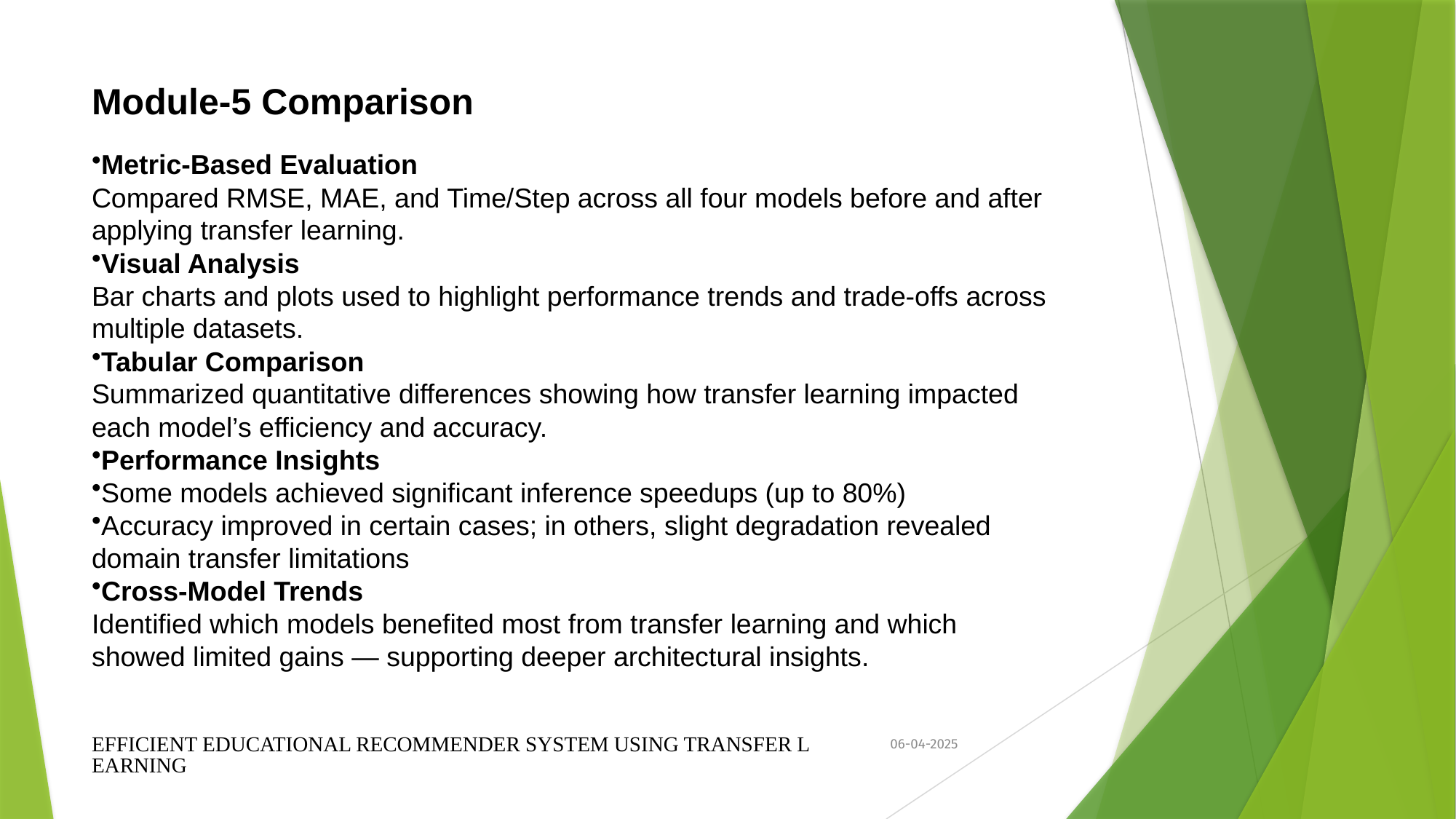

# Module-5 Comparison
Metric-Based Evaluation
Compared RMSE, MAE, and Time/Step across all four models before and after applying transfer learning.
Visual Analysis
Bar charts and plots used to highlight performance trends and trade-offs across multiple datasets.
Tabular Comparison
Summarized quantitative differences showing how transfer learning impacted each model’s efficiency and accuracy.
Performance Insights
Some models achieved significant inference speedups (up to 80%)
Accuracy improved in certain cases; in others, slight degradation revealed domain transfer limitations
Cross-Model Trends
Identified which models benefited most from transfer learning and which showed limited gains — supporting deeper architectural insights.
EFFICIENT EDUCATIONAL RECOMMENDER SYSTEM USING TRANSFER LEARNING
06-04-2025